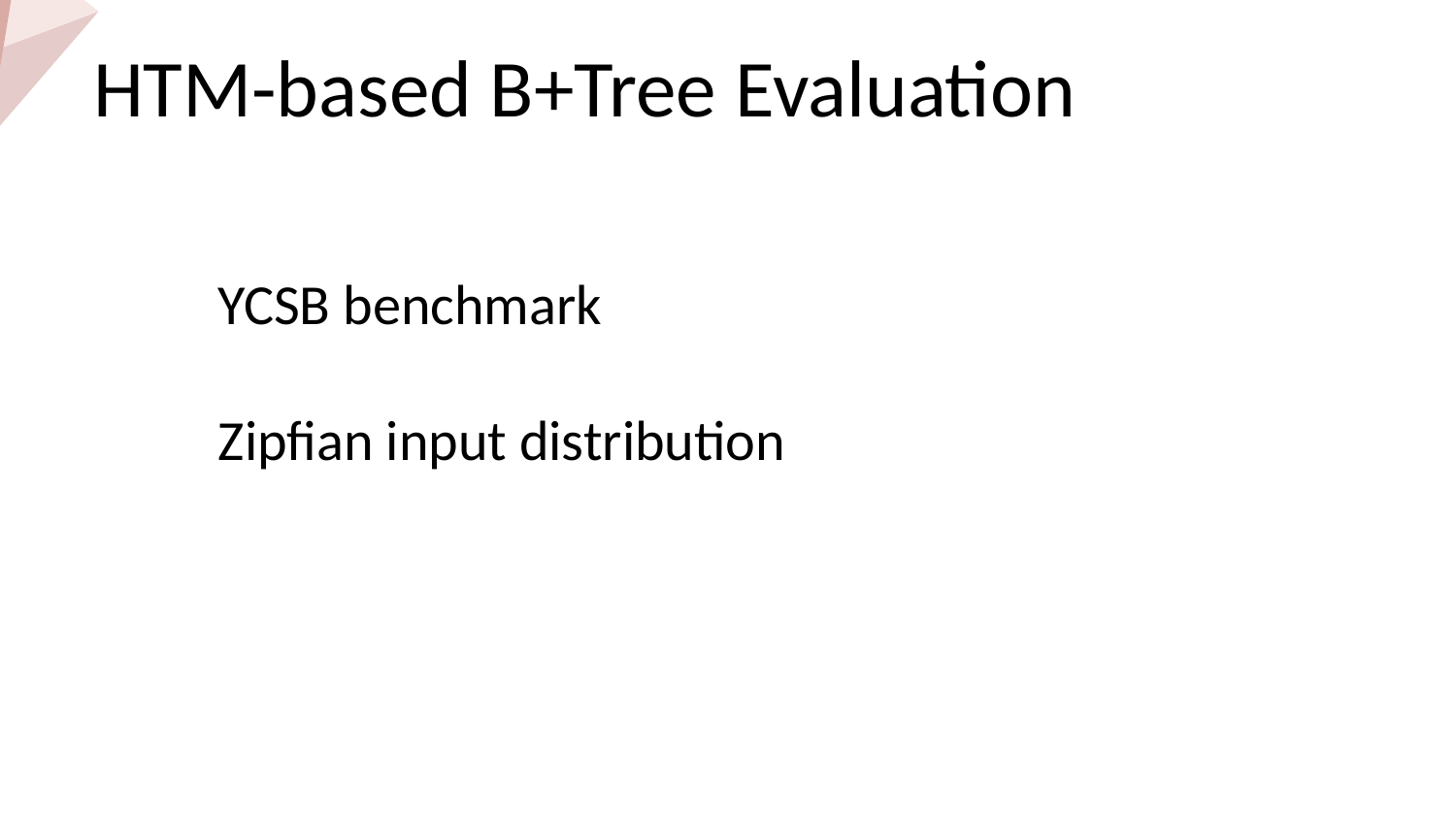

HTM-based B+Tree Evaluation
YCSB benchmark

Zipfian input distribution